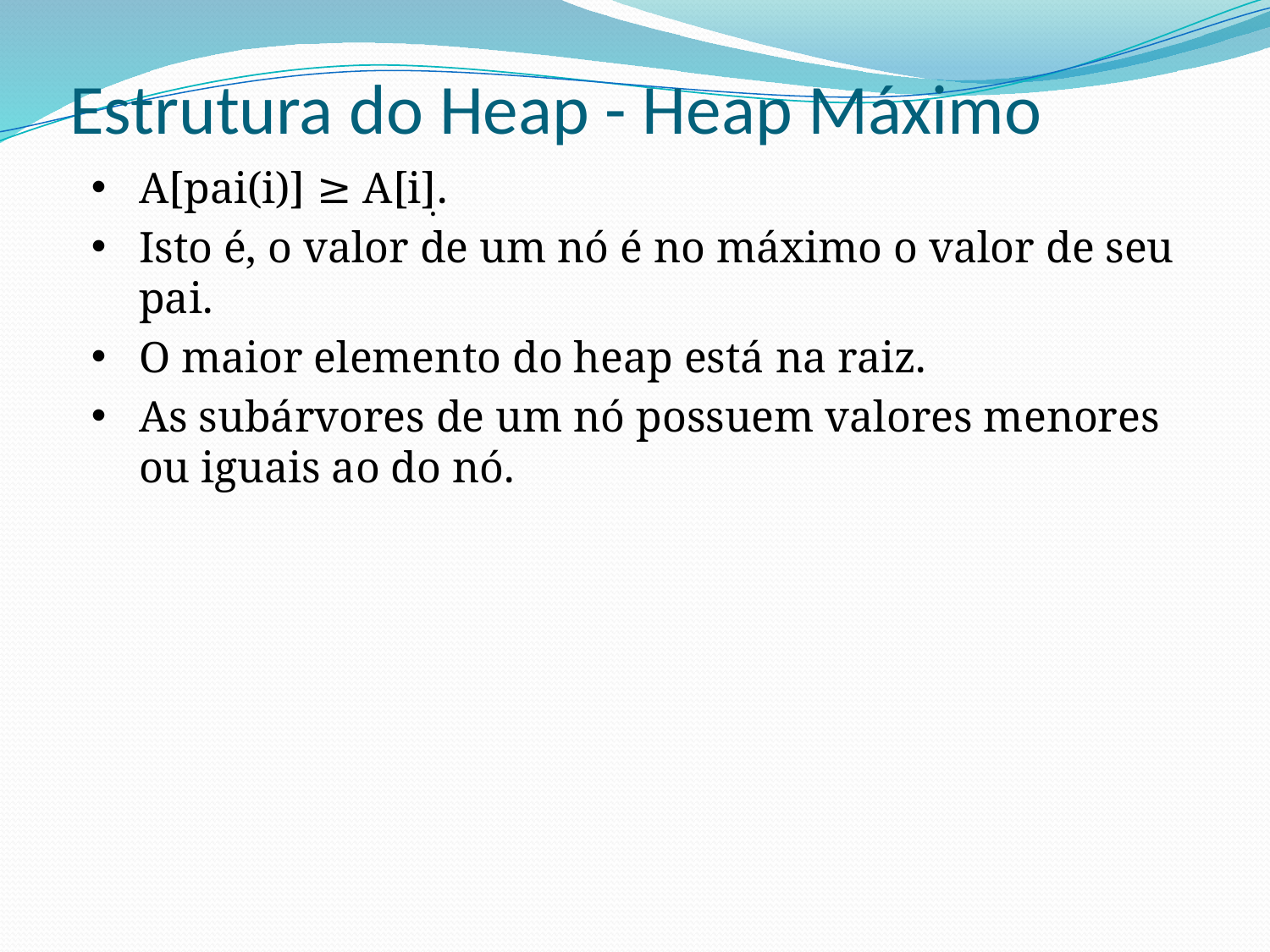

# Estrutura do Heap - Heap Máximo
A[pai(i)] ≥ A[i].
Isto é, o valor de um nó é no máximo o valor de seu pai.
O maior elemento do heap está na raiz.
As subárvores de um nó possuem valores menores ou iguais ao do nó.

.